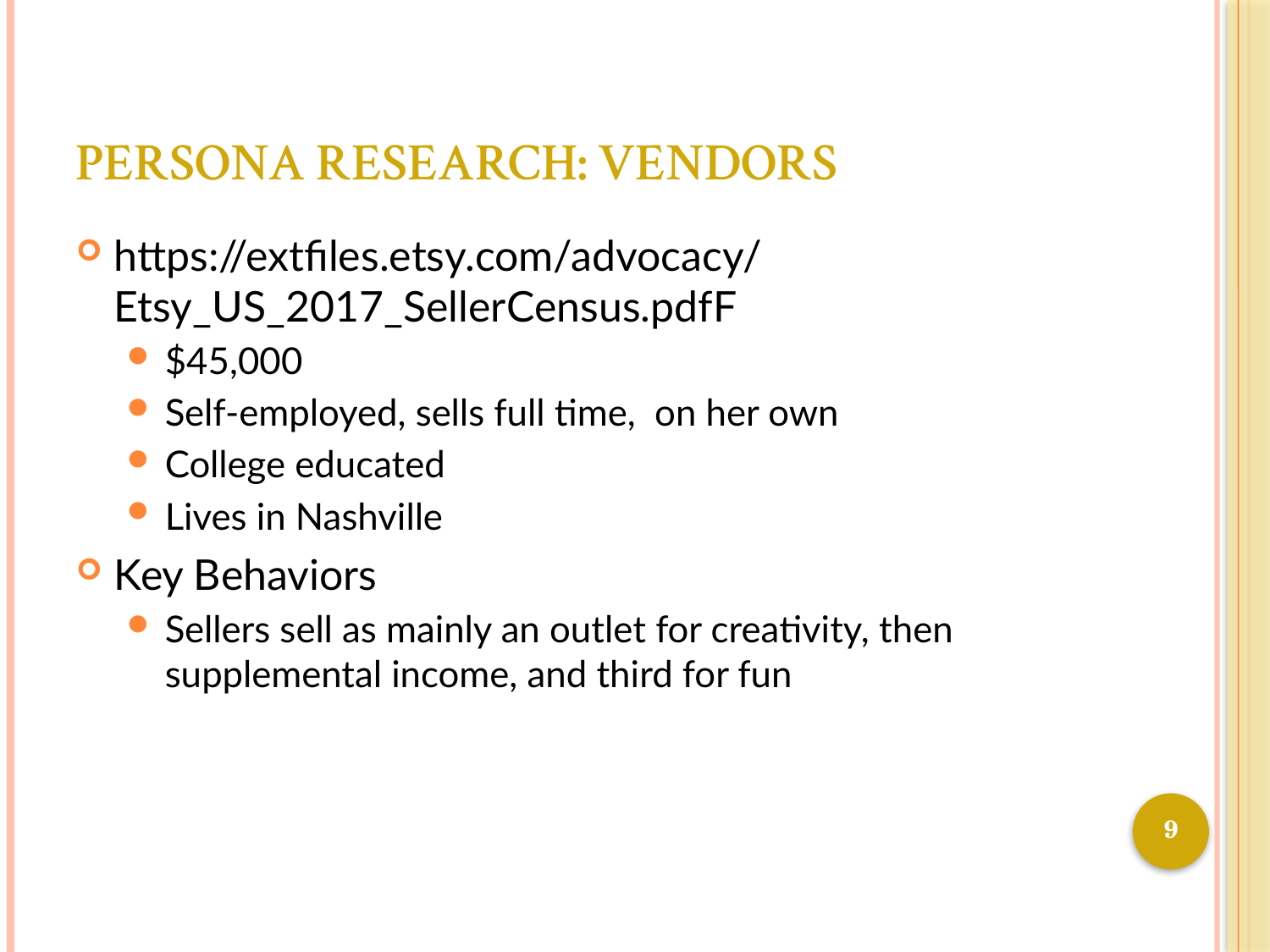

# Persona Research: Vendors
https://extfiles.etsy.com/advocacy/Etsy_US_2017_SellerCensus.pdfF
$45,000
Self-employed, sells full time,  on her own
College educated
Lives in Nashville
Key Behaviors
Sellers sell as mainly an outlet for creativity, then supplemental income, and third for fun
9